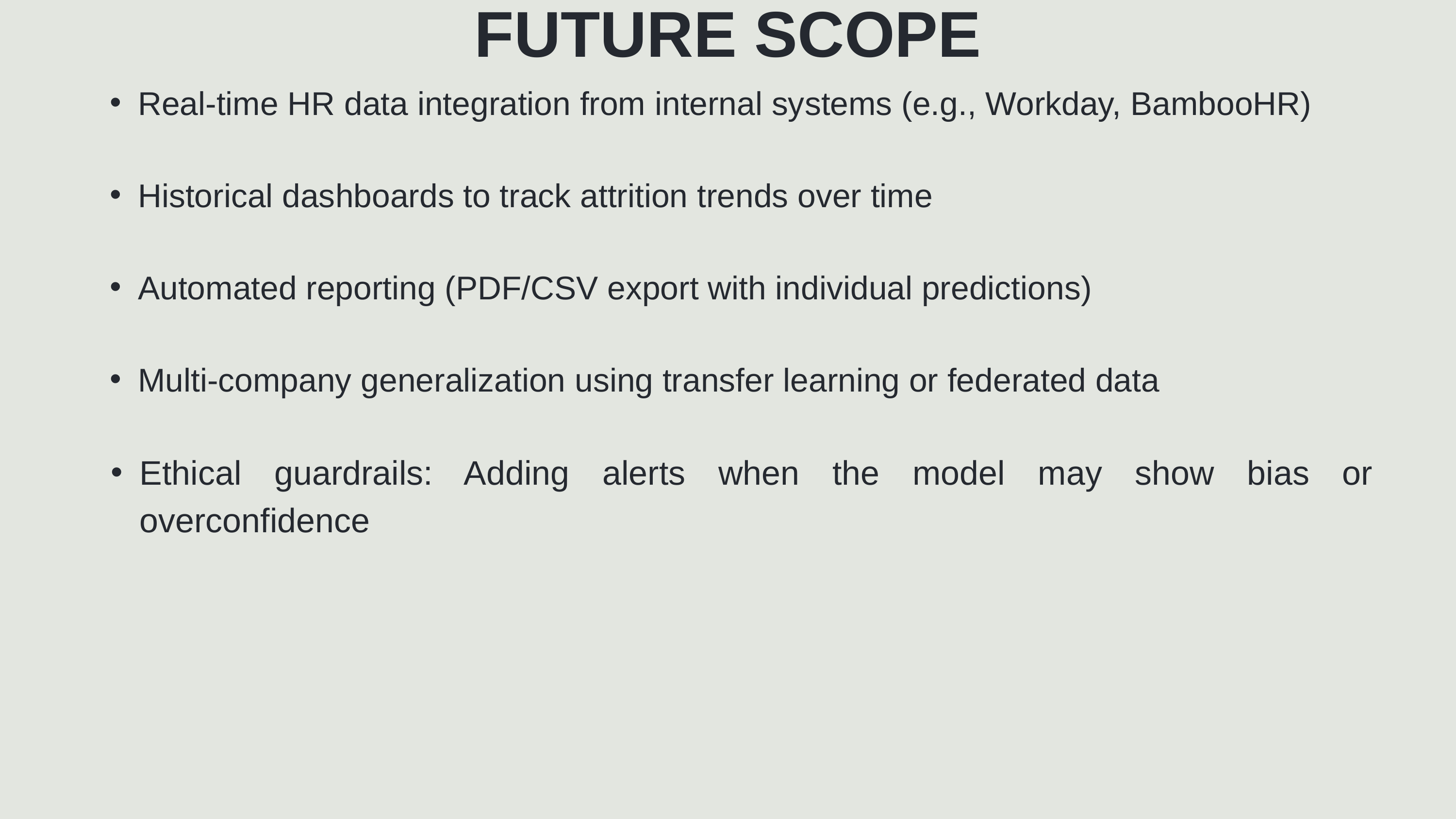

FUTURE SCOPE
Real-time HR data integration from internal systems (e.g., Workday, BambooHR)

Historical dashboards to track attrition trends over time

Automated reporting (PDF/CSV export with individual predictions)

Multi-company generalization using transfer learning or federated data

Ethical guardrails: Adding alerts when the model may show bias or overconfidence